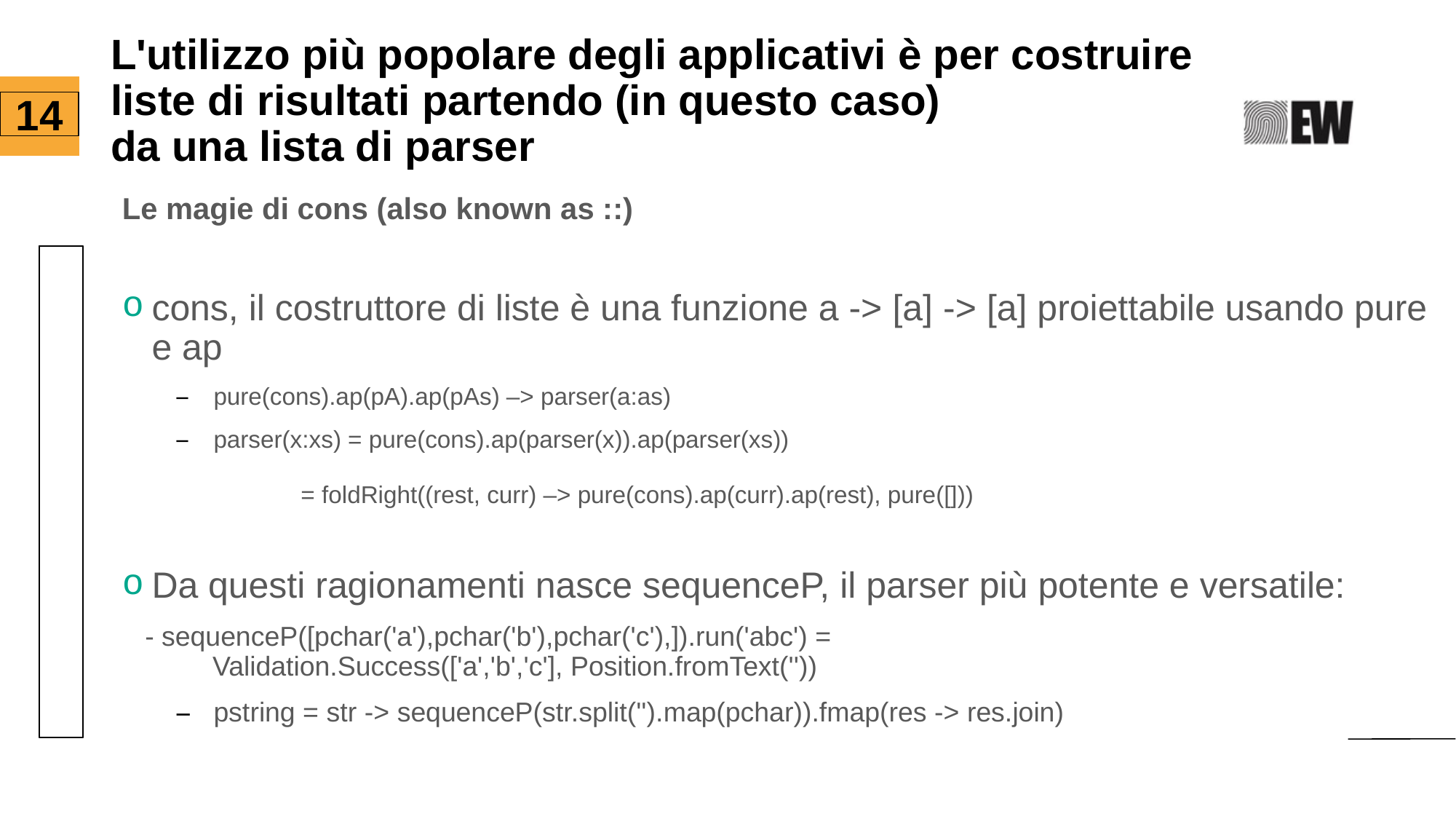

L'utilizzo più popolare degli applicativi è per costruire
liste di risultati partendo (in questo caso)
da una lista di parser
14
Le magie di cons (also known as ::)

cons, il costruttore di liste è una funzione a -> [a] -> [a] proiettabile usando pure e ap
pure(cons).ap(pA).ap(pAs) –> parser(a:as)
parser(x:xs) = pure(cons).ap(parser(x)).ap(parser(xs))
             = foldRight((rest, curr) –> pure(cons).ap(curr).ap(rest), pure([]))

Da questi ragionamenti nasce sequenceP, il parser più potente e versatile:
   - sequenceP([pchar('a'),pchar('b'),pchar('c'),]).run('abc') =
        Validation.Success(['a','b','c'], Position.fromText(''))
pstring = str -> sequenceP(str.split('').map(pchar)).fmap(res -> res.join)